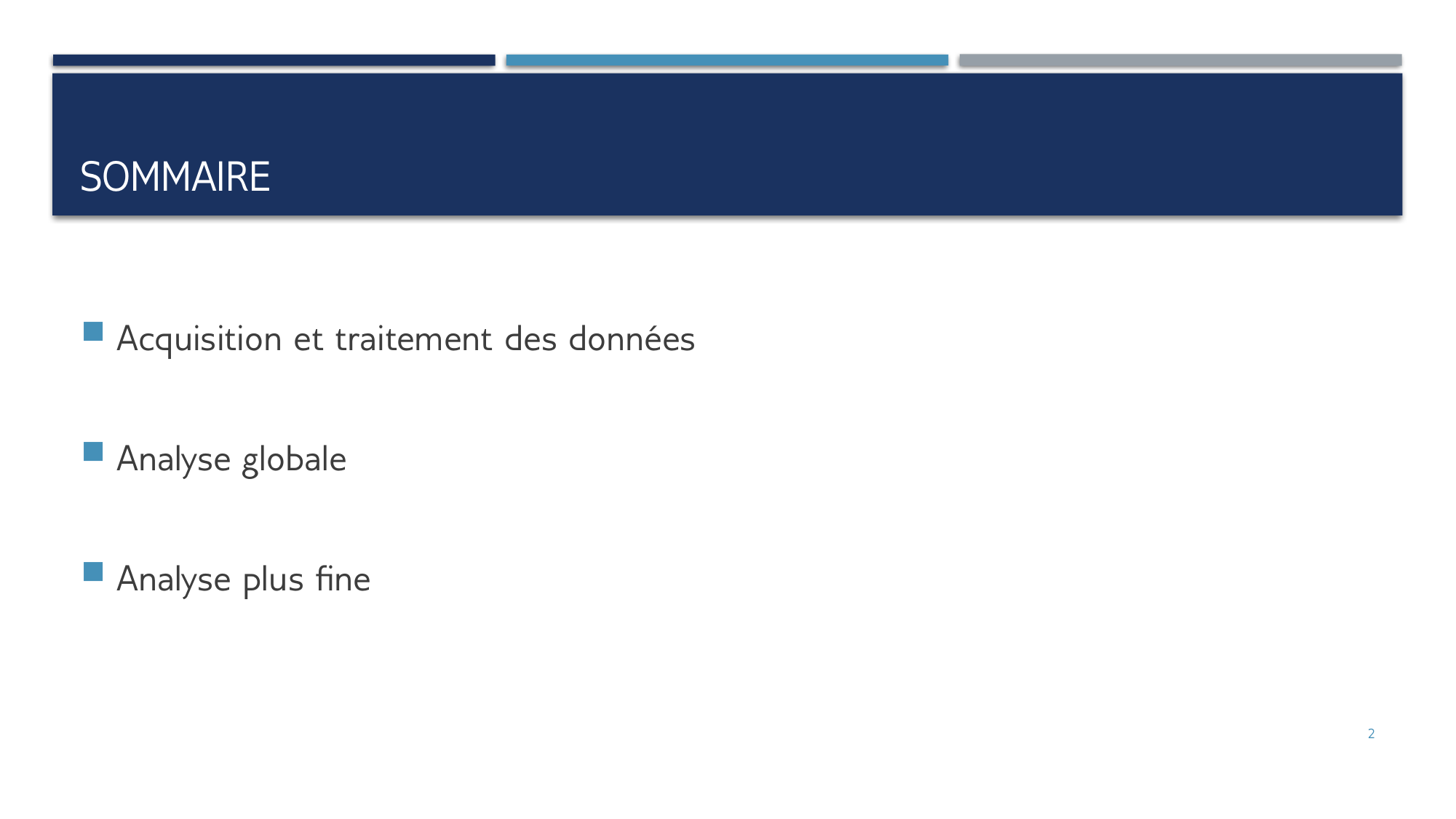

# Sommaire
Acquisition et traitement des données

Analyse globale

Analyse plus fine

2